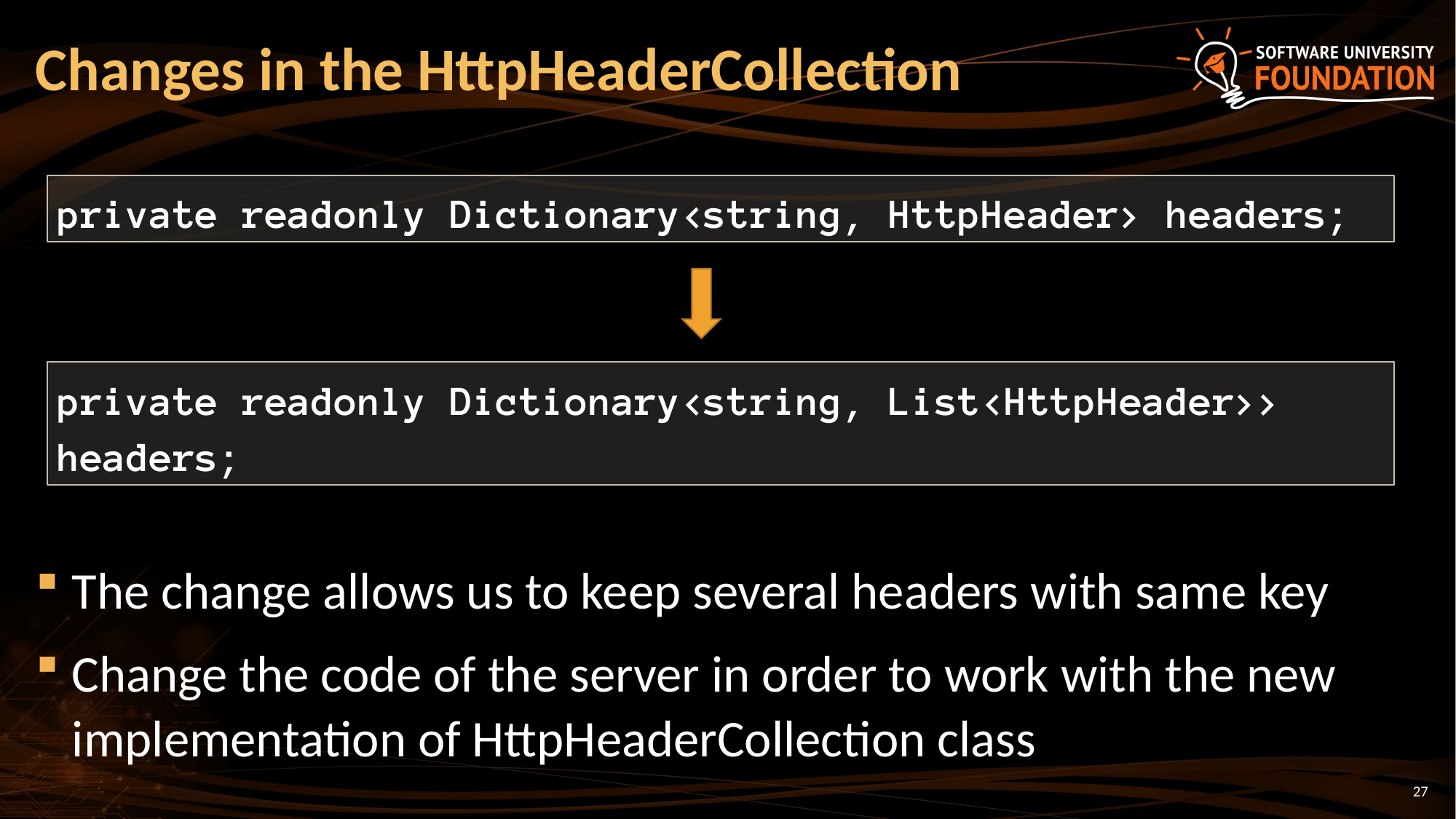

# Changes in the HttpHeaderCollection

The change allows us to keep several headers with same key
Change the code of the server in order to work with the new implementation of HttpHeaderCollection class
private readonly Dictionary<string, HttpHeader> headers;

private readonly Dictionary<string, List<HttpHeader>> headers;
27